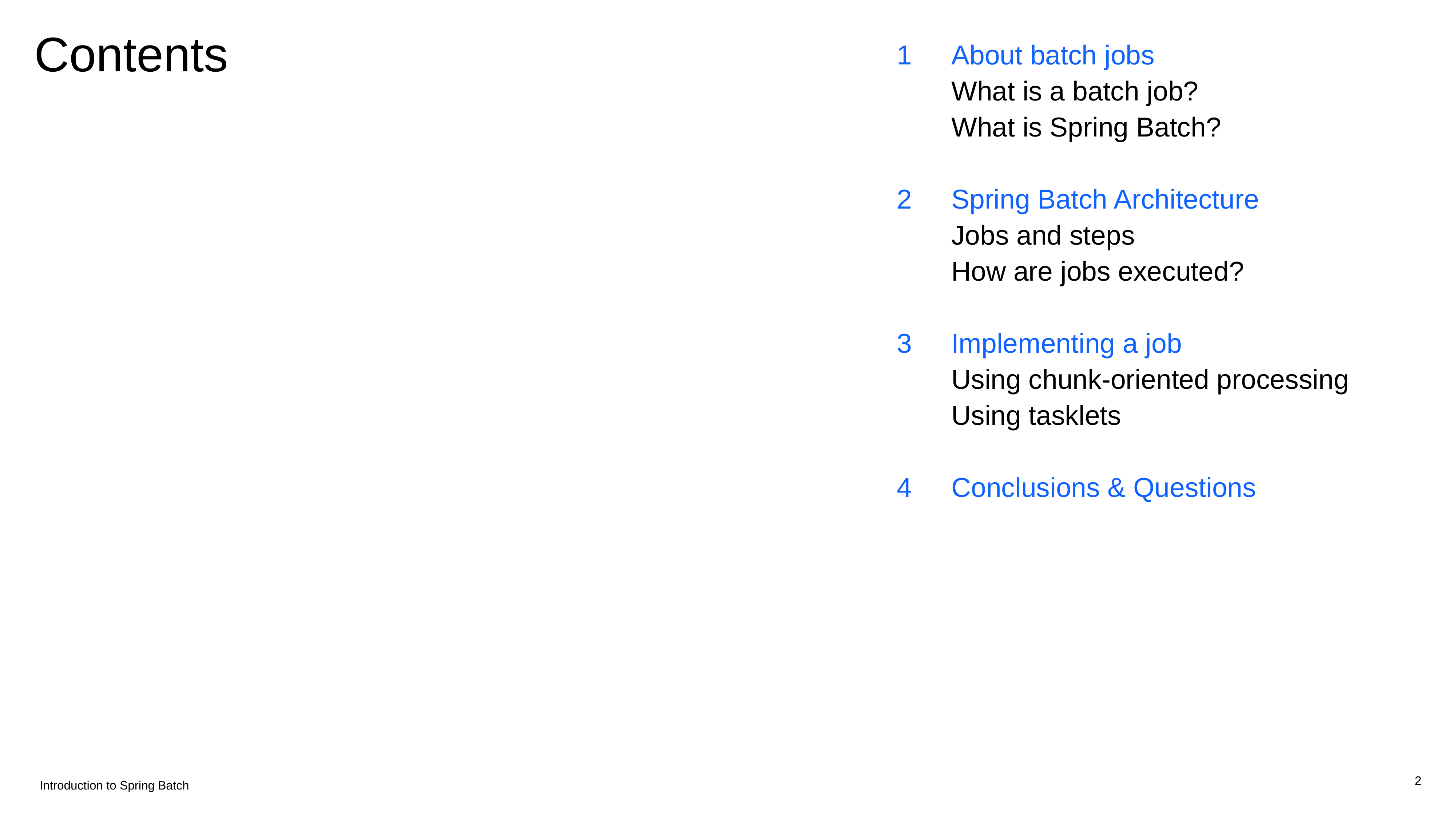

# Contents
1	About batch jobs
	What is a batch job?
	What is Spring Batch?

2	Spring Batch Architecture
	Jobs and steps
	How are jobs executed?

3	Implementing a job
	Using chunk-oriented processing
	Using tasklets

4	Conclusions & Questions
Introduction to Spring Batch
2